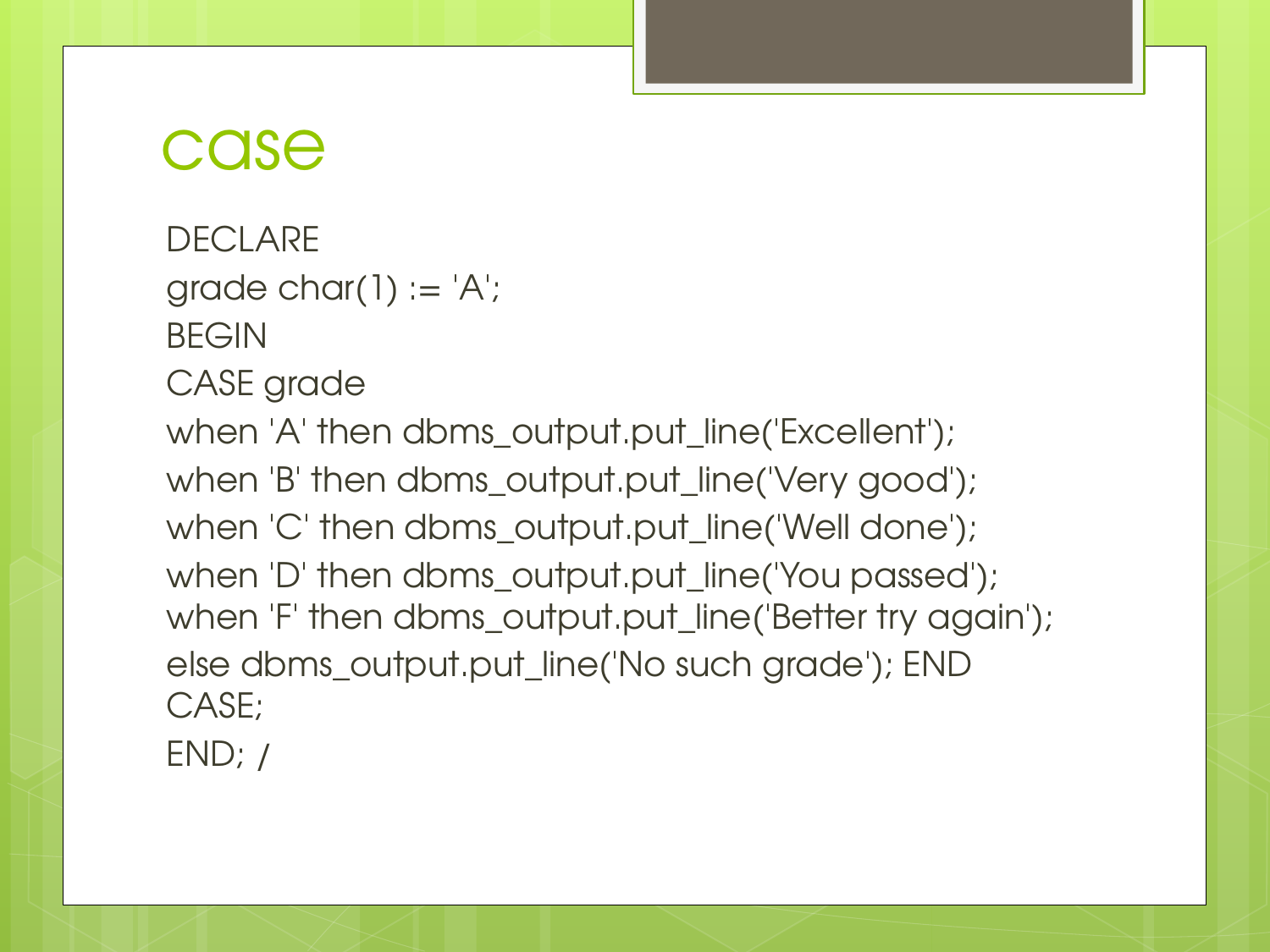

# case
DECLARE
grade char(1) := 'A';
BEGIN
CASE grade
when 'A' then dbms_output.put_line('Excellent');
when 'B' then dbms_output.put_line('Very good');
when 'C' then dbms_output.put_line('Well done');
when 'D' then dbms_output.put_line('You passed'); when 'F' then dbms_output.put_line('Better try again');
else dbms_output.put_line('No such grade'); END CASE;
END; /